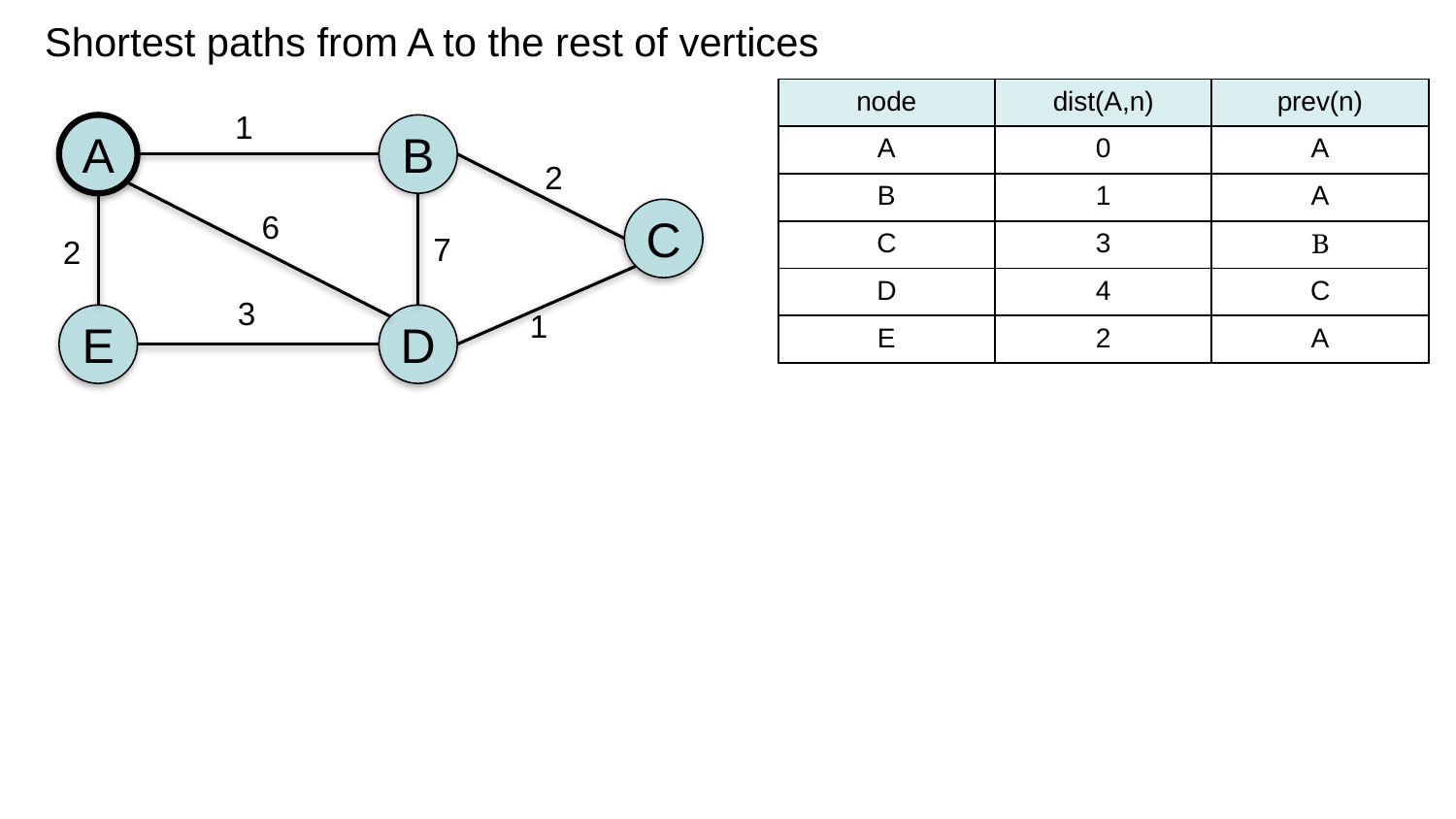

Shortest paths from A to the rest of vertices
| node | dist(A,n) | prev(n) |
| --- | --- | --- |
| A | 0 | A |
| B | 1 | A |
| C | 3 | B |
| D | 4 | C |
| E | 2 | A |
1
A
B
2
C
2
7
3
1
E
D
6